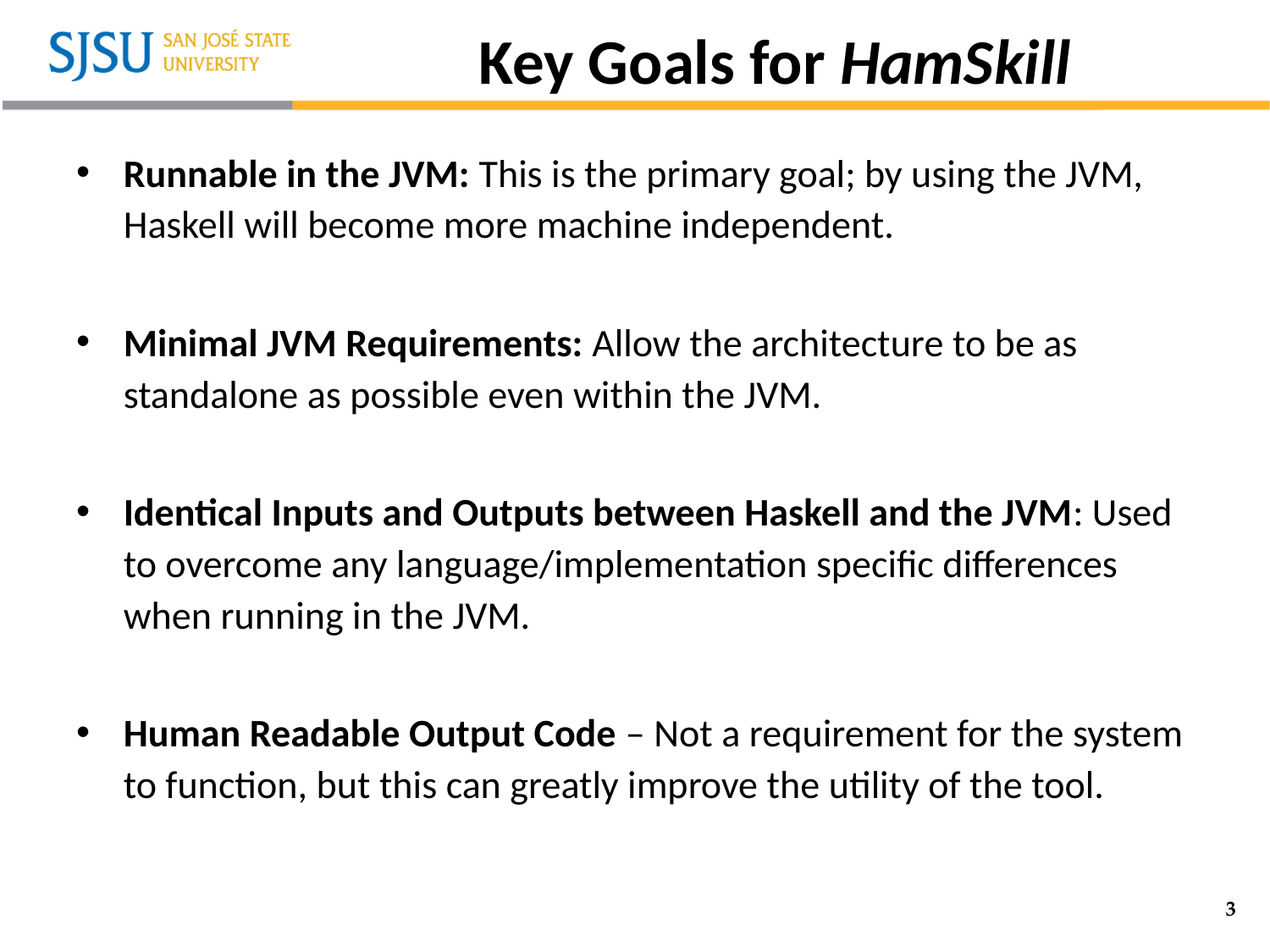

# Key Goals for HamSkill
Runnable in the JVM: This is the primary goal; by using the JVM, Haskell will become more machine independent.

Minimal JVM Requirements: Allow the architecture to be as standalone as possible even within the JVM.

Identical Inputs and Outputs between Haskell and the JVM: Used to overcome any language/implementation specific differences when running in the JVM.

Human Readable Output Code – Not a requirement for the system to function, but this can greatly improve the utility of the tool.
3